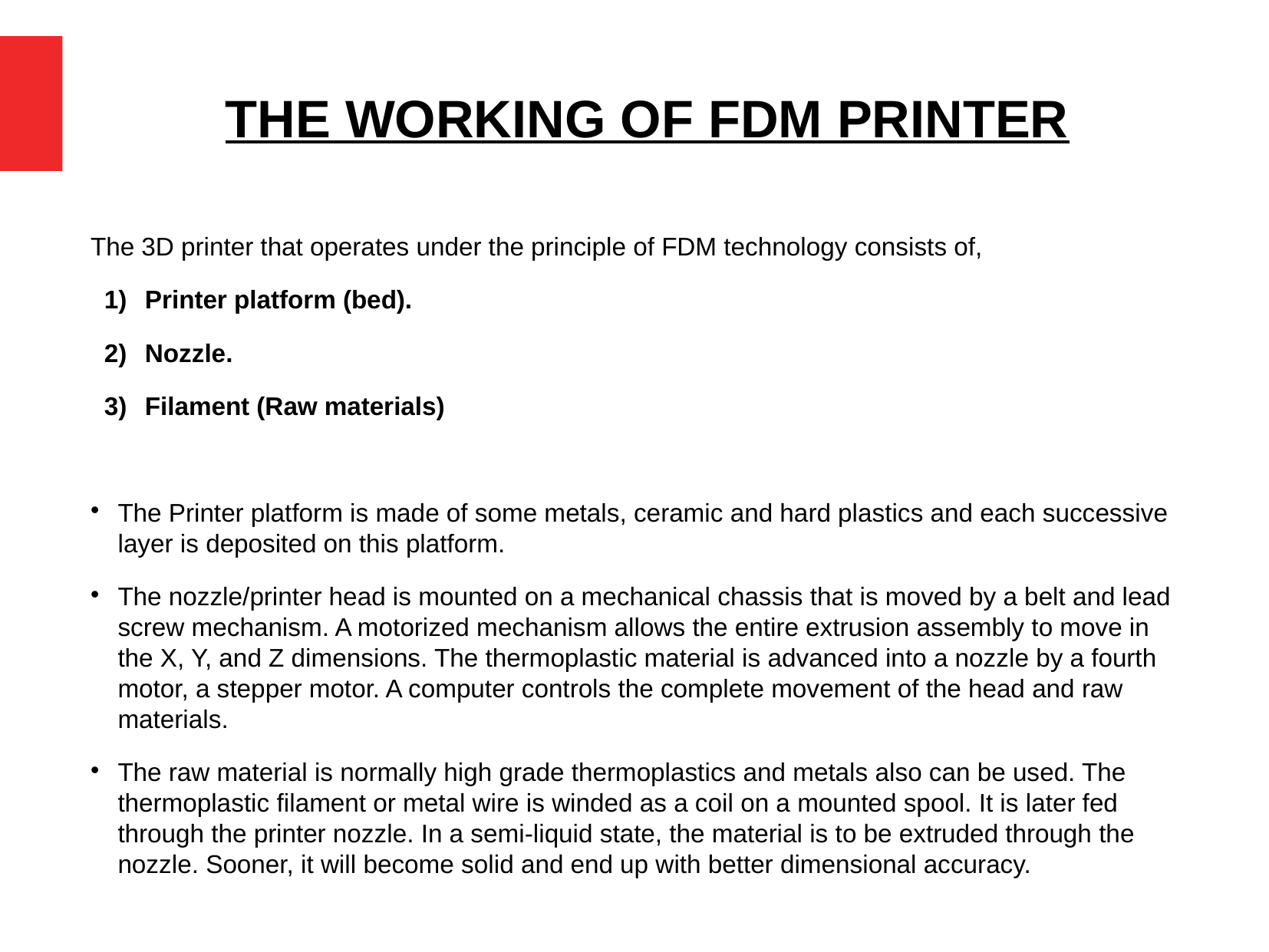

# THE WORKING OF FDM PRINTER
The 3D printer that operates under the principle of FDM technology consists of,
Printer platform (bed).
Nozzle.
Filament (Raw materials)

The Printer platform is made of some metals, ceramic and hard plastics and each successive layer is deposited on this platform.
The nozzle/printer head is mounted on a mechanical chassis that is moved by a belt and lead screw mechanism. A motorized mechanism allows the entire extrusion assembly to move in the X, Y, and Z dimensions. The thermoplastic material is advanced into a nozzle by a fourth motor, a stepper motor. A computer controls the complete movement of the head and raw materials.
The raw material is normally high grade thermoplastics and metals also can be used. The thermoplastic filament or metal wire is winded as a coil on a mounted spool. It is later fed through the printer nozzle. In a semi-liquid state, the material is to be extruded through the nozzle. Sooner, it will become solid and end up with better dimensional accuracy.